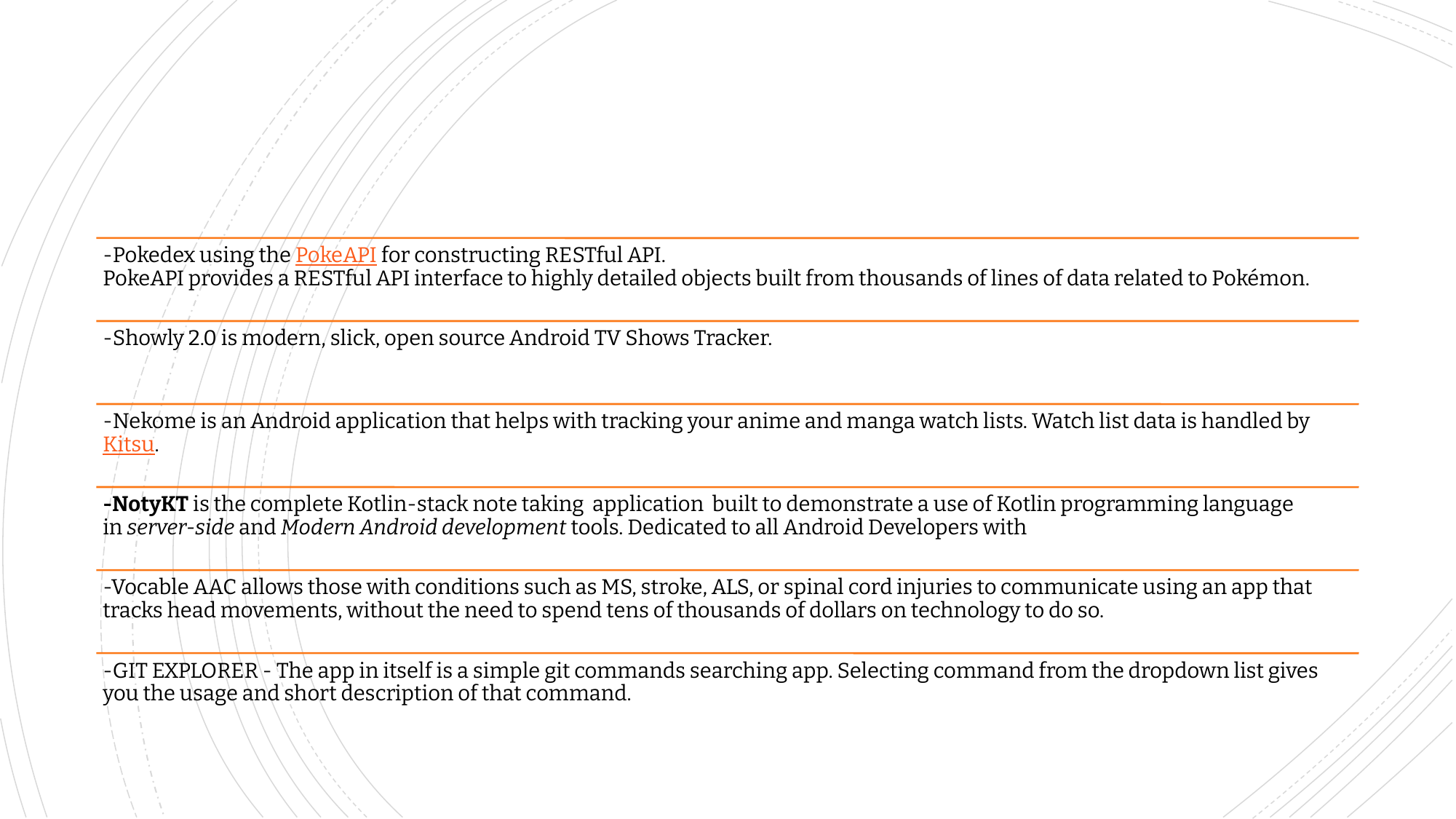

-Pokedex using the PokeAPI for constructing RESTful API.
PokeAPI provides a RESTful API interface to highly detailed objects built from thousands of lines of data related to Pokémon.
-Showly 2.0 is modern, slick, open source Android TV Shows Tracker.
-Nekome is an Android application that helps with tracking your anime and manga watch lists. Watch list data is handled by Kitsu.
-NotyKT is the complete Kotlin-stack note taking  application  built to demonstrate a use of Kotlin programming language in server-side and Modern Android development tools. Dedicated to all Android Developers with
-Vocable AAC allows those with conditions such as MS, stroke, ALS, or spinal cord injuries to communicate using an app that tracks head movements, without the need to spend tens of thousands of dollars on technology to do so.
-GIT EXPLORER - The app in itself is a simple git commands searching app. Selecting command from the dropdown list gives you the usage and short description of that command.